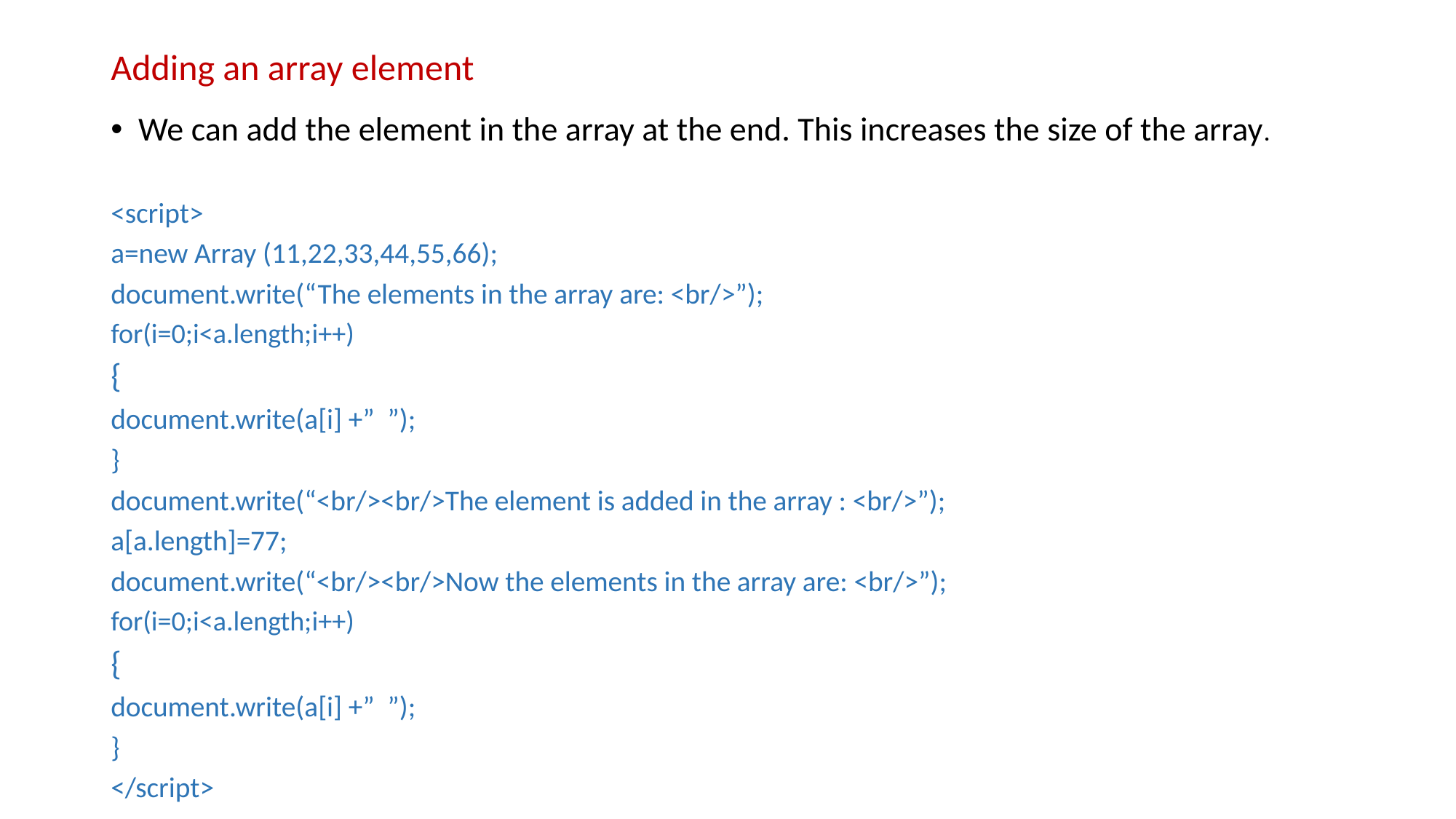

# Adding an array element
We can add the element in the array at the end. This increases the size of the array.

<script>
a=new Array (11,22,33,44,55,66);
document.write(“The elements in the array are: <br/>”);
for(i=0;i<a.length;i++)
{
document.write(a[i] +”  ”);
}
document.write(“<br/><br/>The element is added in the array : <br/>”);
a[a.length]=77;
document.write(“<br/><br/>Now the elements in the array are: <br/>”);
for(i=0;i<a.length;i++)
{
document.write(a[i] +”  ”);
}
</script>